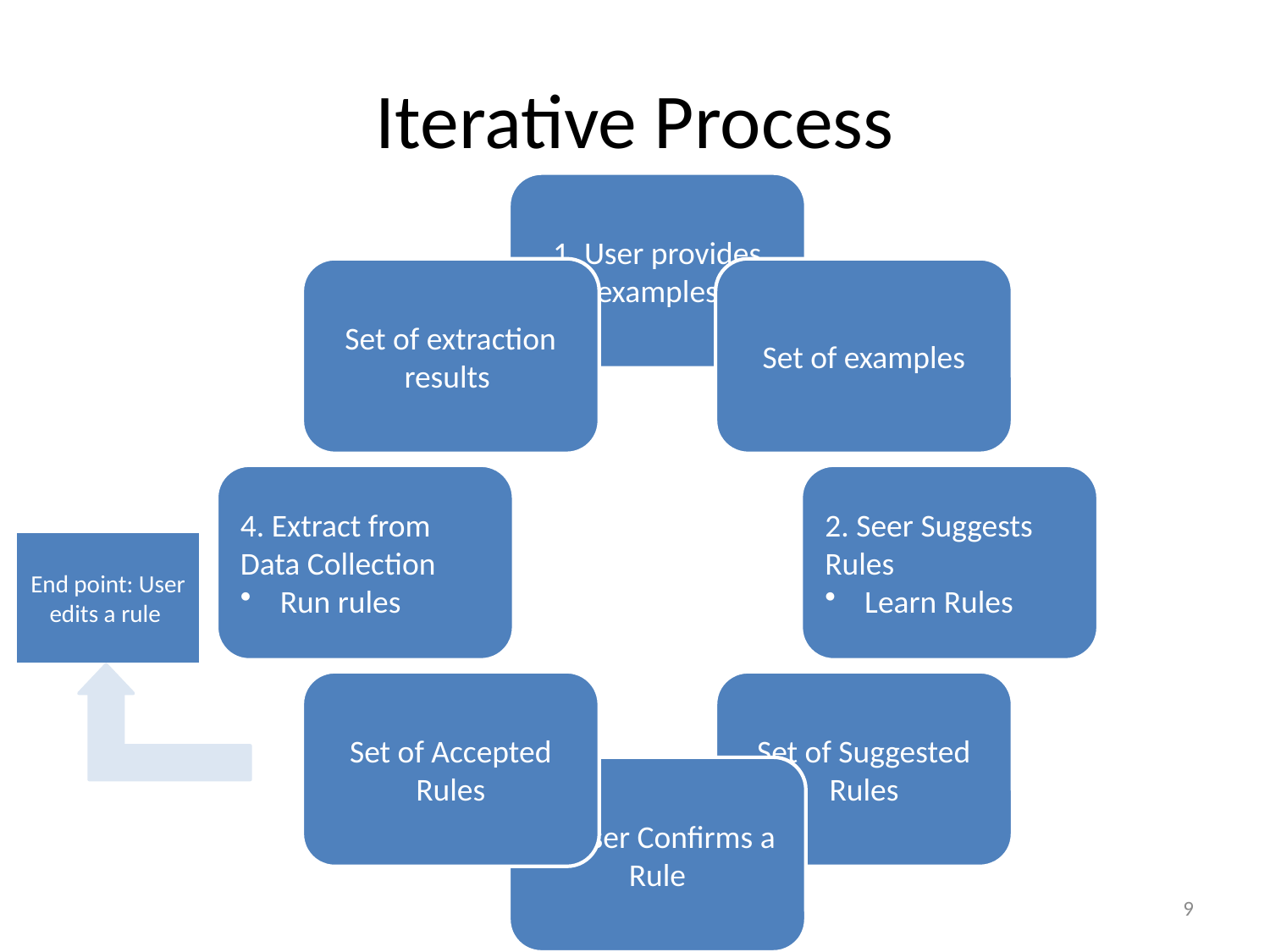

# Iterative Process
1. User provides examples
2. Seer Suggests Rules
3. User Confirms a Rule
Learn Rules
Set of examples
Set of Suggested Rules
Set of Accepted Rules
4. Extract from Data Collection
Run rules

End point: User edits a rule

9